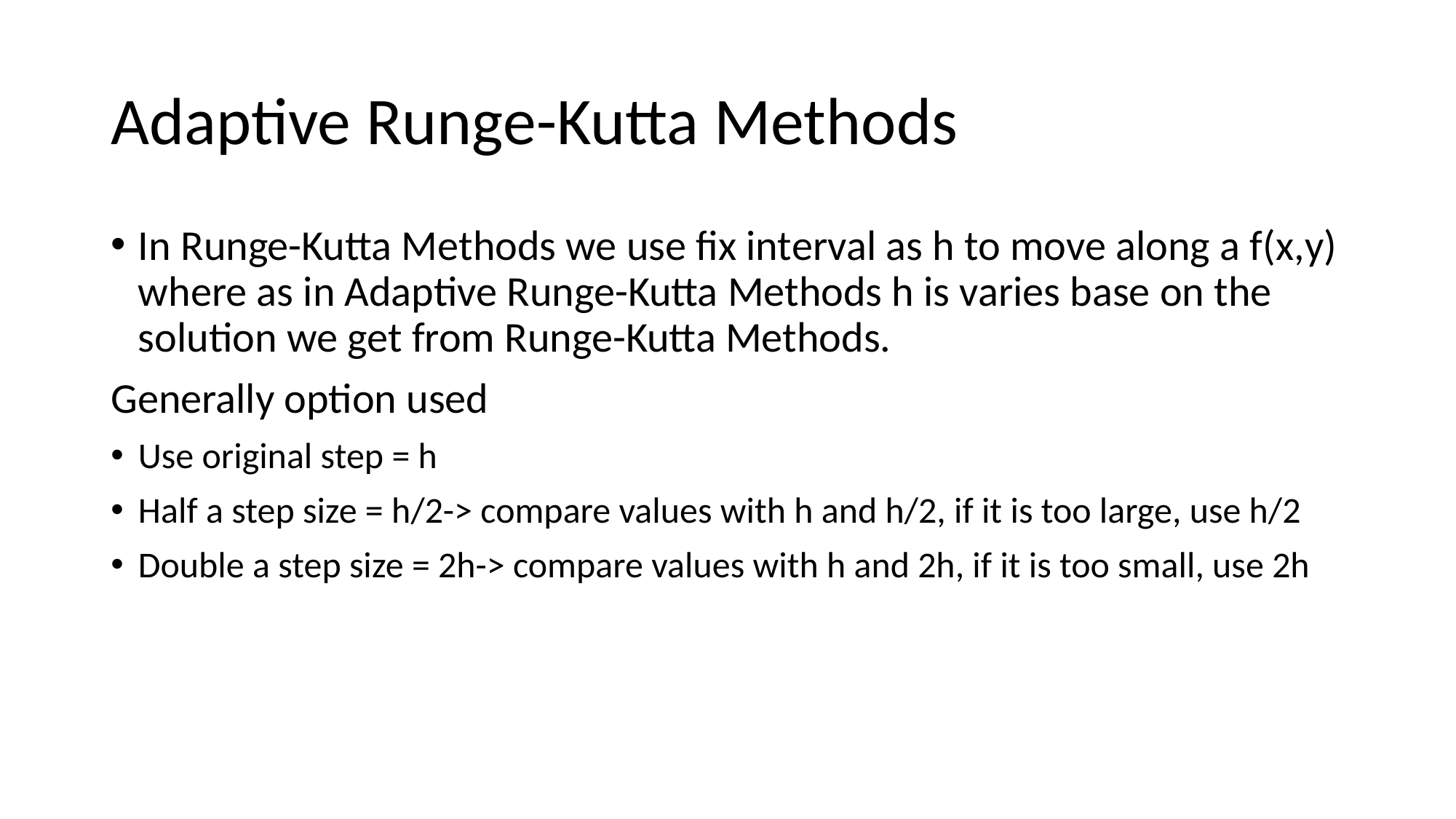

# Adaptive Runge-Kutta Methods
In Runge-Kutta Methods we use fix interval as h to move along a f(x,y) where as in Adaptive Runge-Kutta Methods h is varies base on the solution we get from Runge-Kutta Methods.
Generally option used
Use original step = h
Half a step size = h/2-> compare values with h and h/2, if it is too large, use h/2
Double a step size = 2h-> compare values with h and 2h, if it is too small, use 2h